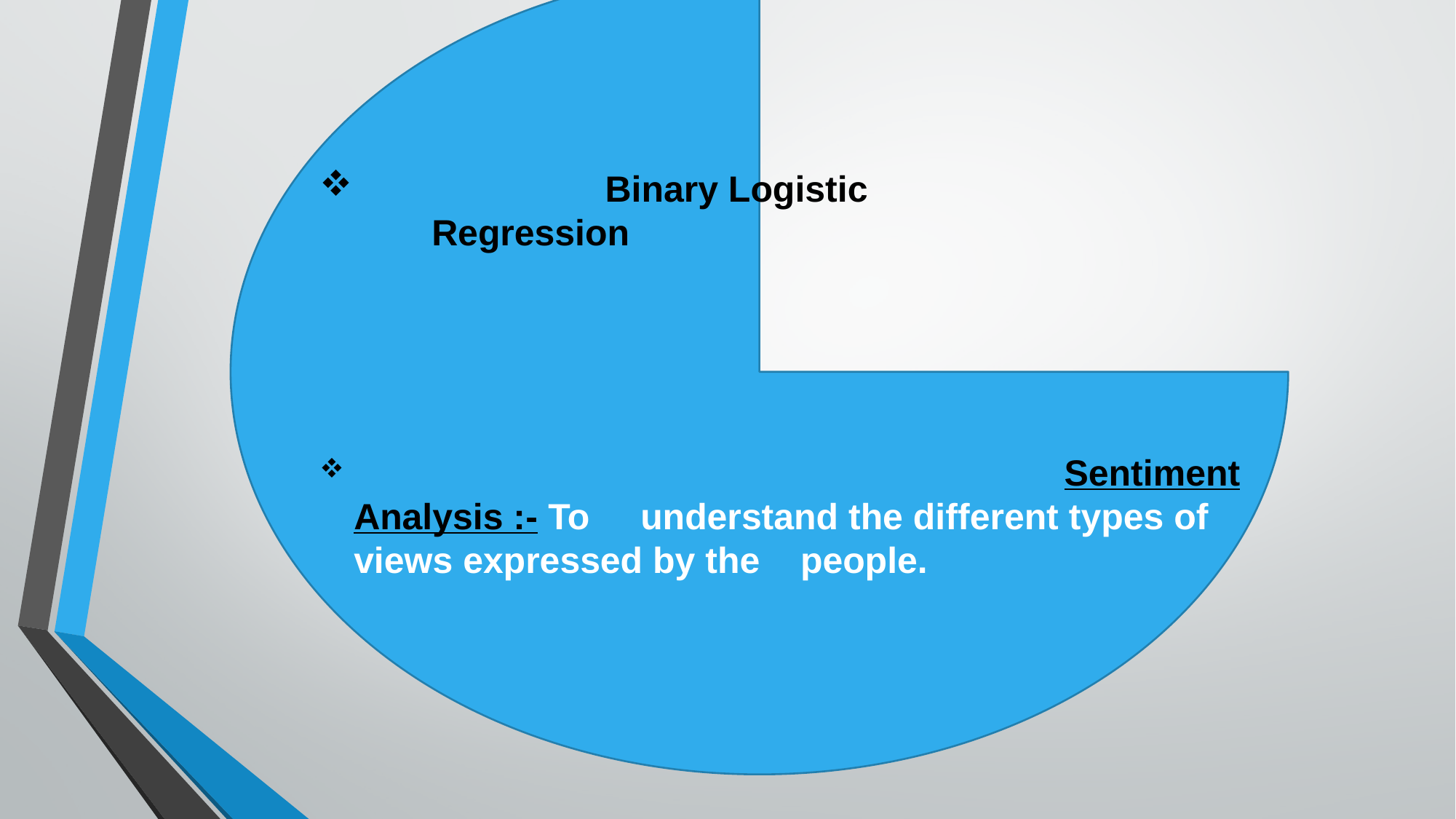

Binary Logistic
           Regression

                                                                                             Sentiment Analysis :- To     understand the different types of views expressed by the    people.